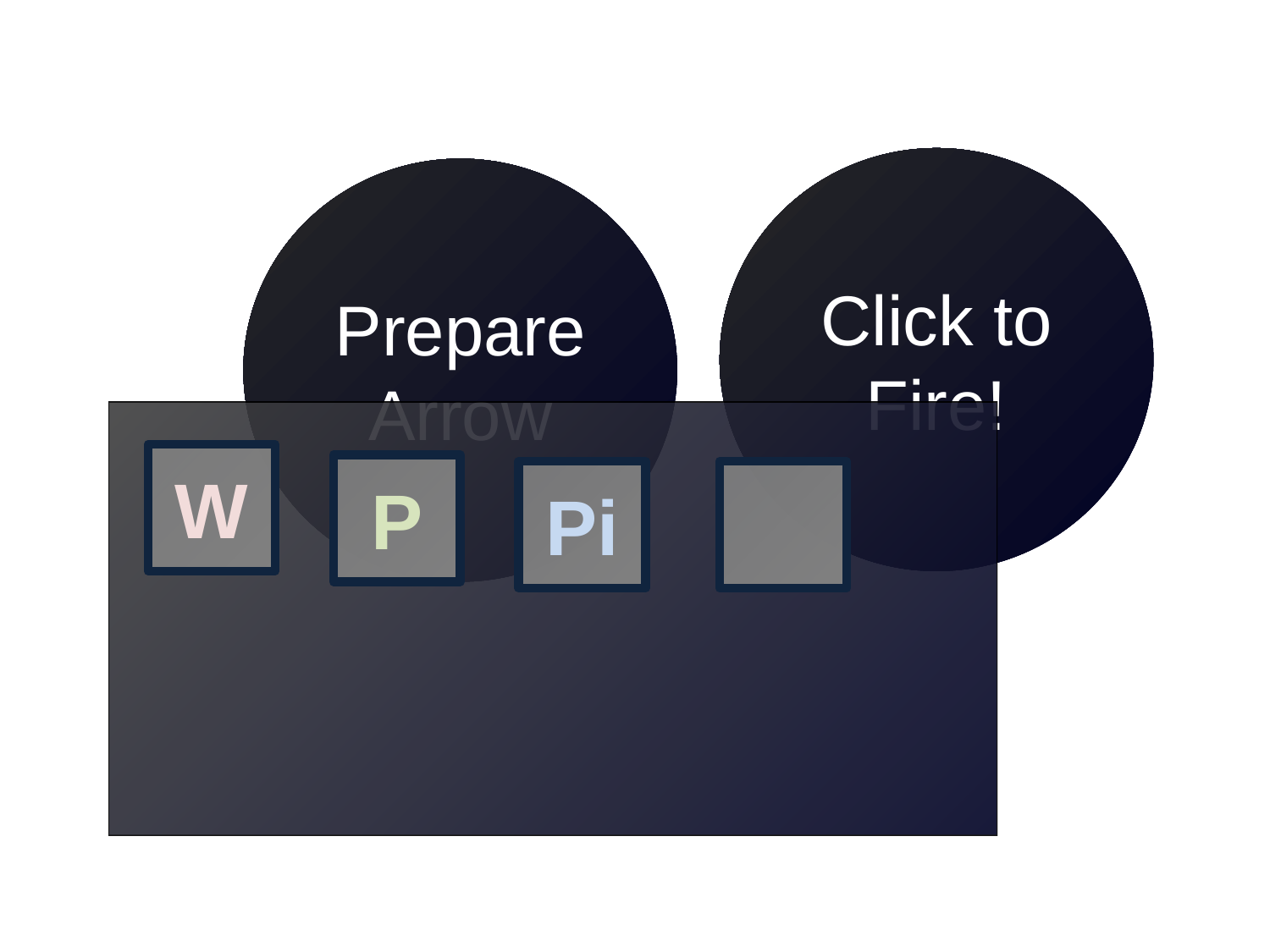

Click to Fire!
Prepare Arrow

W
P
Pi